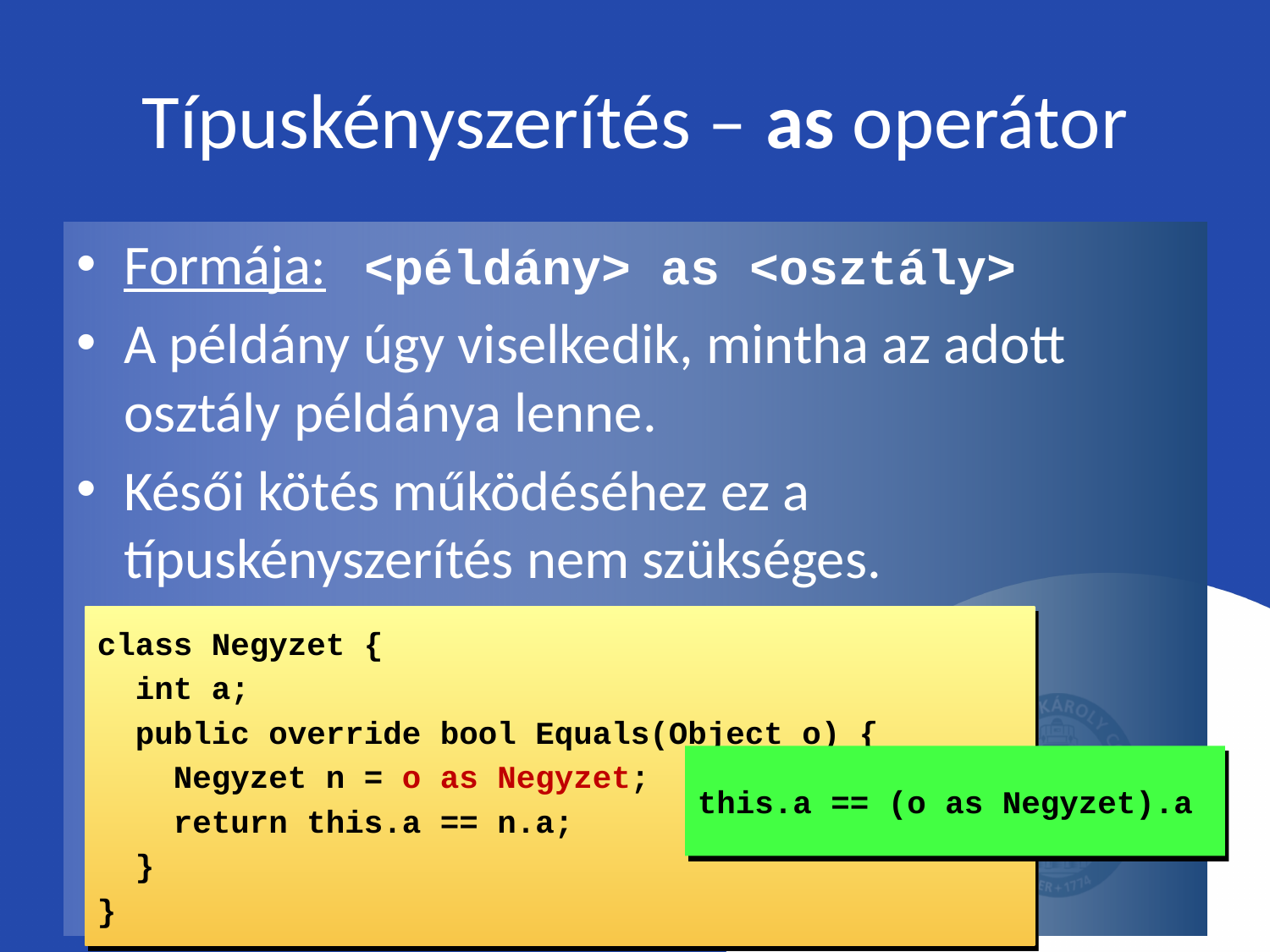

# Típuskényszerítés – as operátor
Formája:   <példány> as <osztály>
A példány úgy viselkedik, mintha az adott osztály példánya lenne.
Késői kötés működéséhez ez a típuskényszerítés nem szükséges.
class Negyzet {
  int a;
  public override bool Equals(Object o) {
    Negyzet n = o as Negyzet;
    return this.a == n.a;
  }
}
this.a == (o as Negyzet).a